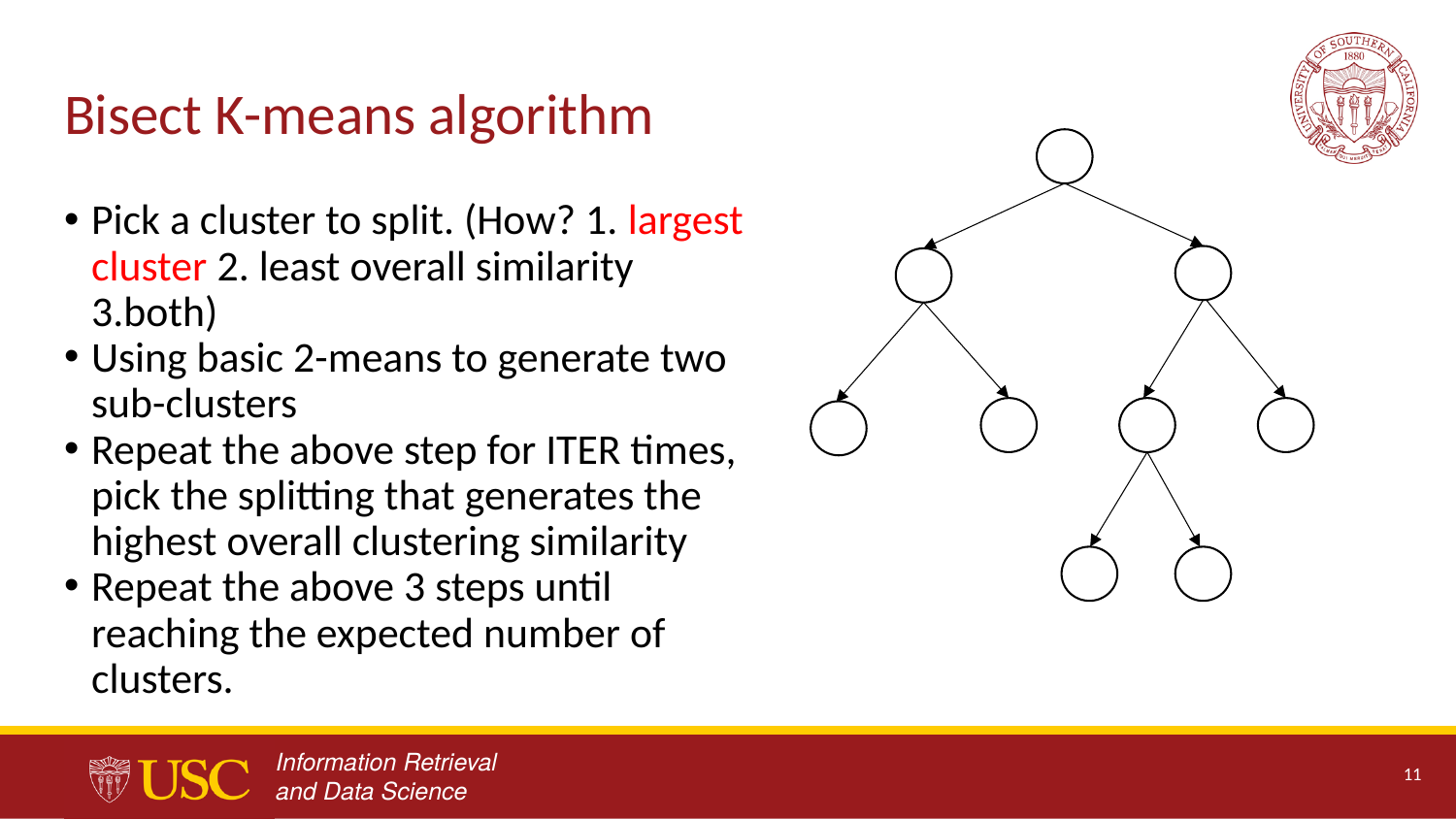

# Bisect K-means algorithm

Pick a cluster to split. (How? 1. largest cluster 2. least overall similarity 3.both)
Using basic 2-means to generate two sub-clusters
Repeat the above step for ITER times, pick the splitting that generates the highest overall clustering similarity
Repeat the above 3 steps until reaching the expected number of clusters.

11